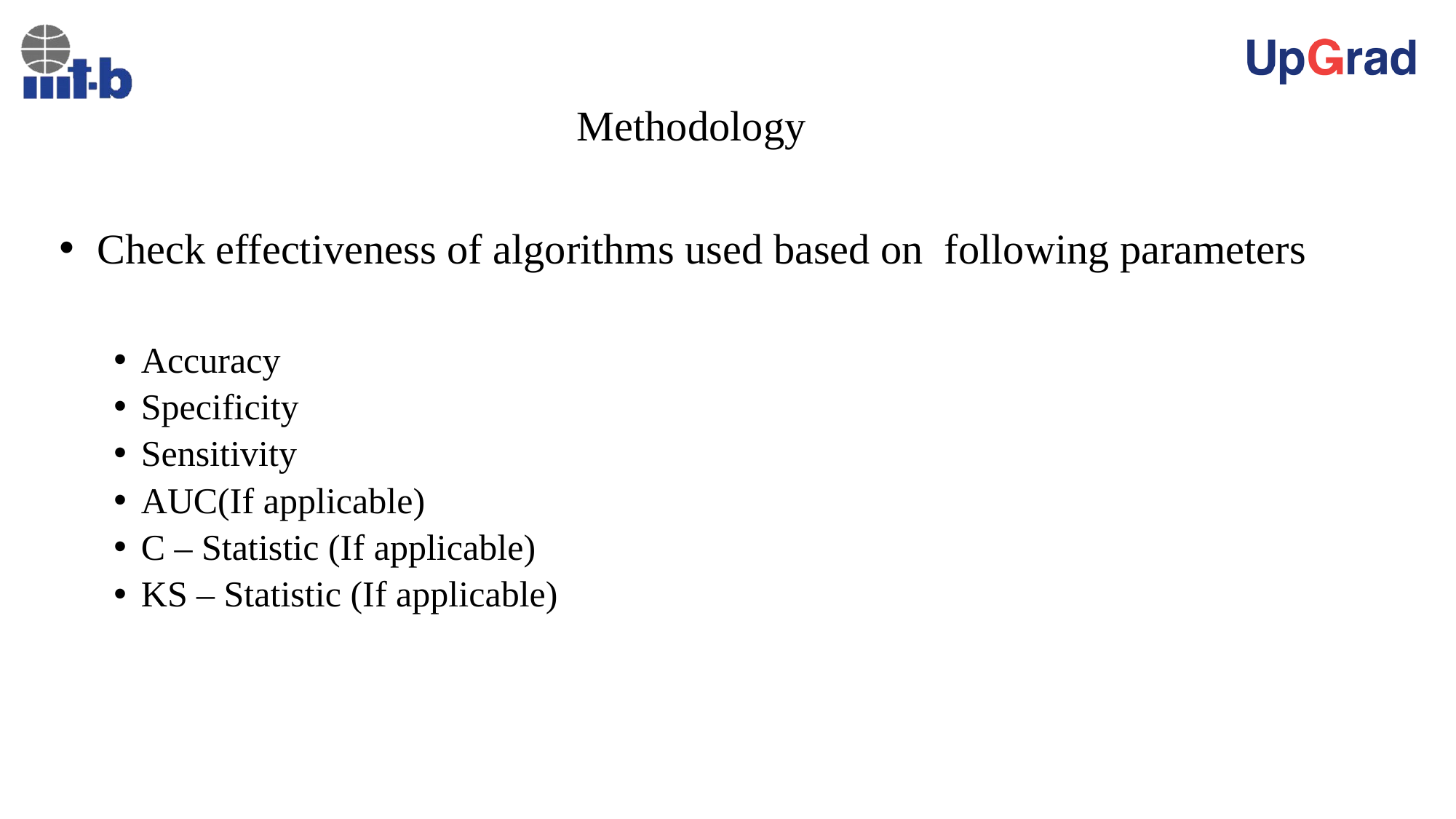

# Methodology
 Check effectiveness of algorithms used based on  following parameters

Accuracy
Specificity
Sensitivity
AUC(If applicable)
C – Statistic (If applicable)
KS – Statistic (If applicable)